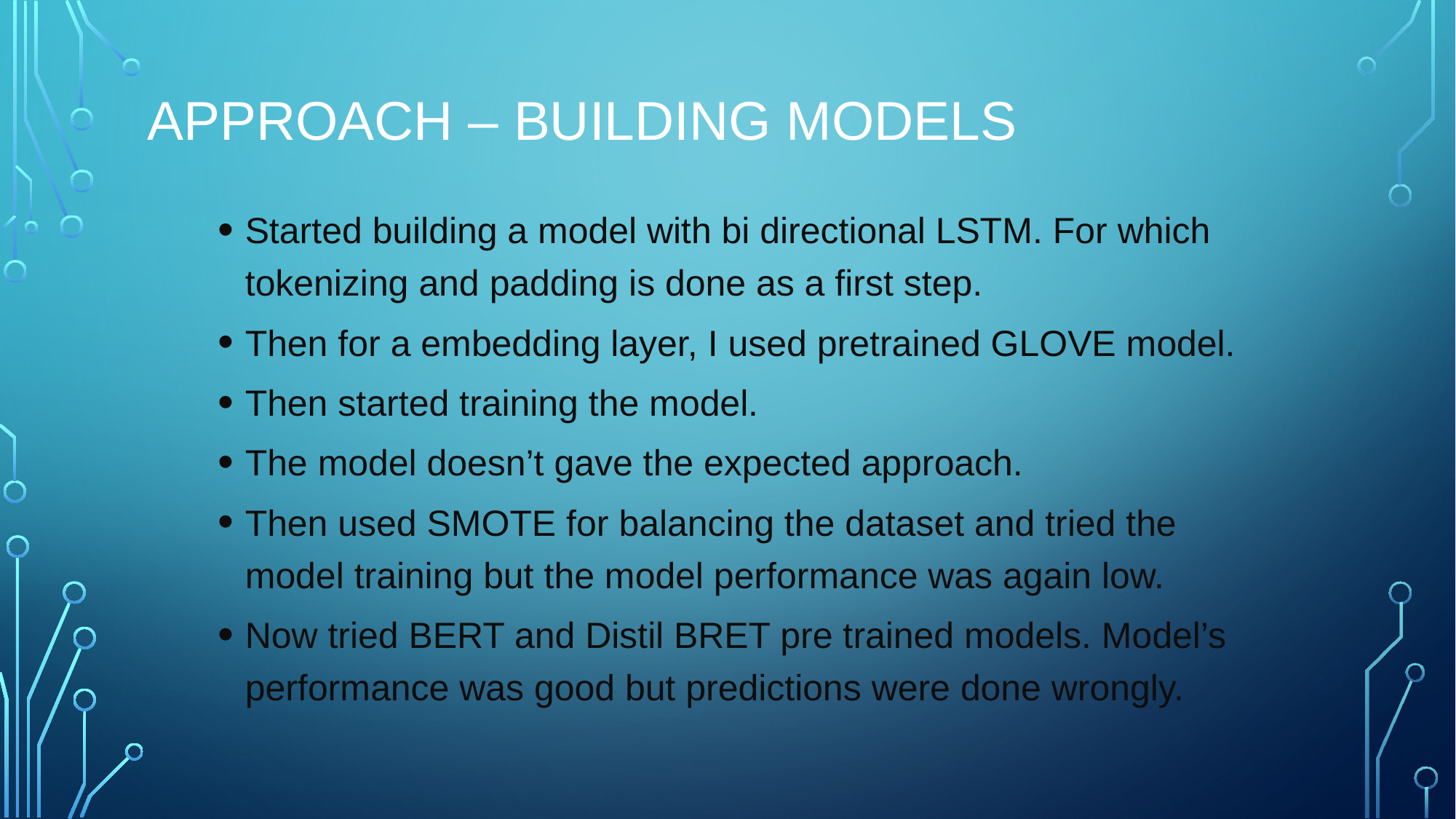

# Approach – Building Models
Started building a model with bi directional LSTM. For which tokenizing and padding is done as a first step.
Then for a embedding layer, I used pretrained GLOVE model.
Then started training the model.
The model doesn’t gave the expected approach.
Then used SMOTE for balancing the dataset and tried the model training but the model performance was again low.
Now tried BERT and Distil BRET pre trained models. Model’s performance was good but predictions were done wrongly.